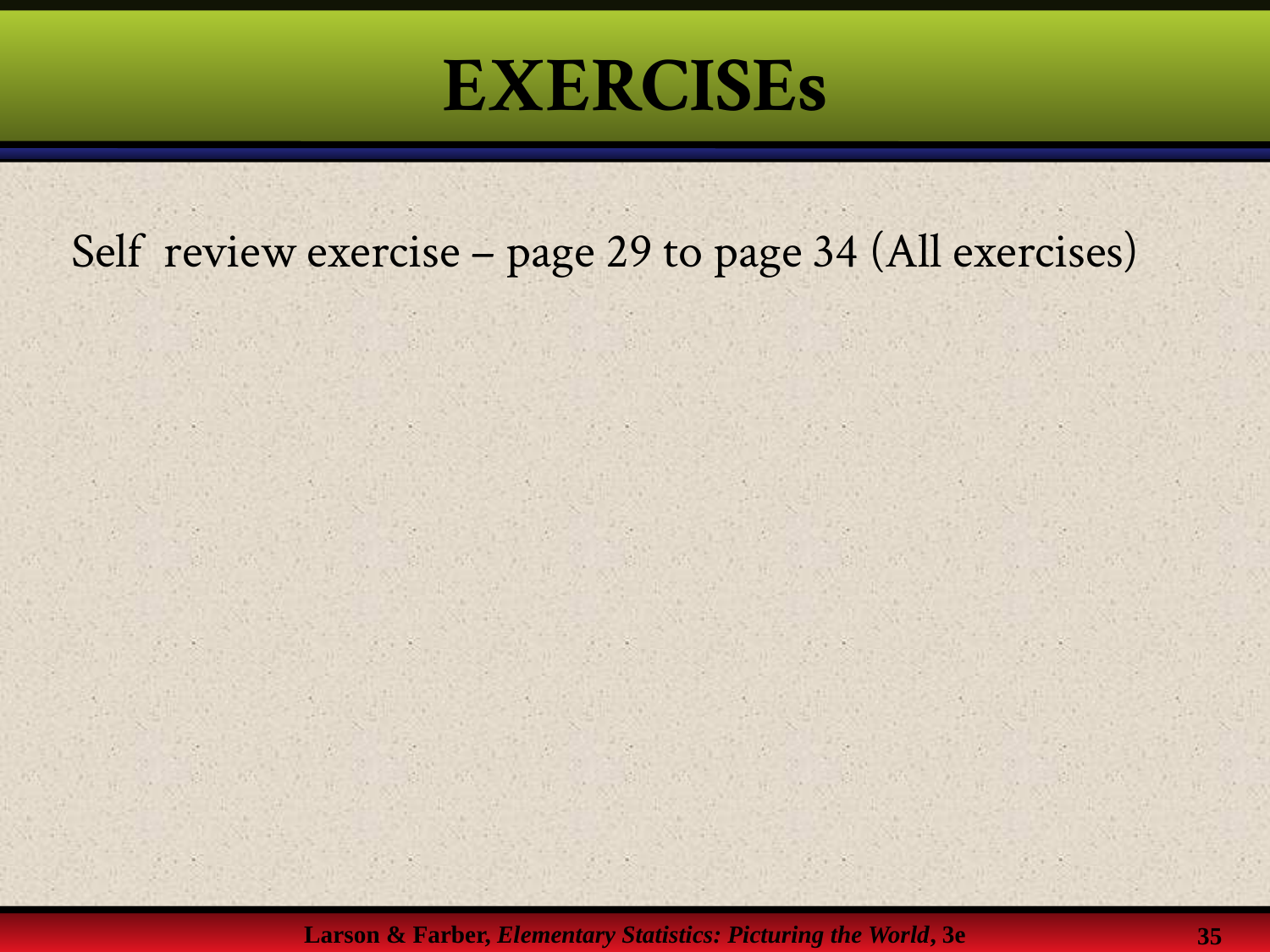

# EXERCISEs
Self  review exercise – page 29 to page 34 (All exercises)